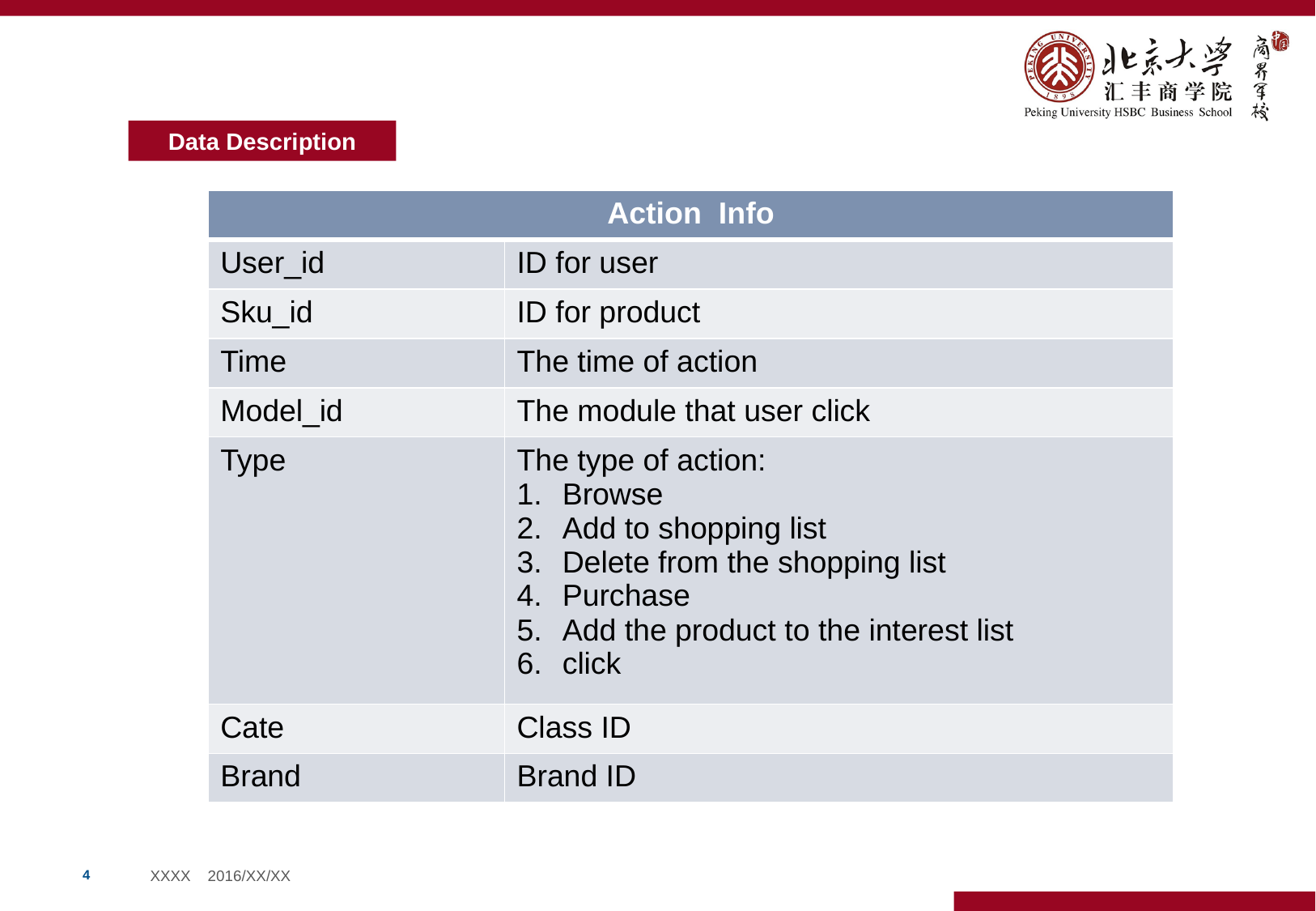

Data Description
| Action Info |  |
| --- | --- |
| User\_id | ID for user |
| Sku\_id | ID for product |
| Time | The time of action |
| Model\_id | The module that user click |
| Type | The type of action: Browse Add to shopping list Delete from the shopping list Purchase Add the product to the interest list click |
| Cate | Class ID |
| Brand | Brand ID |
4